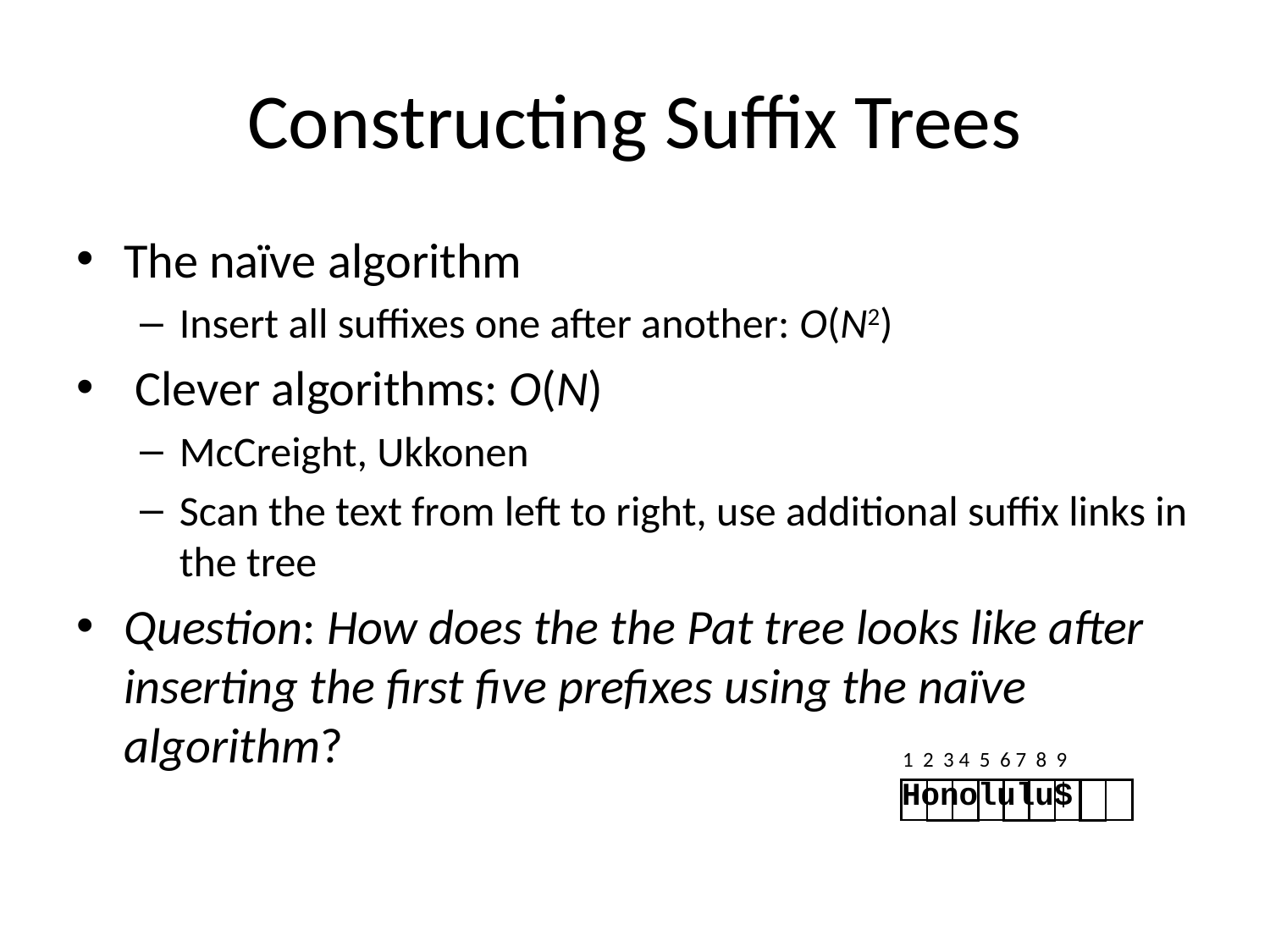

# Constructing Suffix Trees
The naïve algorithm
Insert all suffixes one after another: O(N2)
 Clever algorithms: O(N)
McCreight, Ukkonen
Scan the text from left to right, use additional suffix links in the tree
Question: How does the the Pat tree looks like after inserting the first five prefixes using the naïve algorithm?
1  2  3 4  5  6 7  8  9
Honolulu$